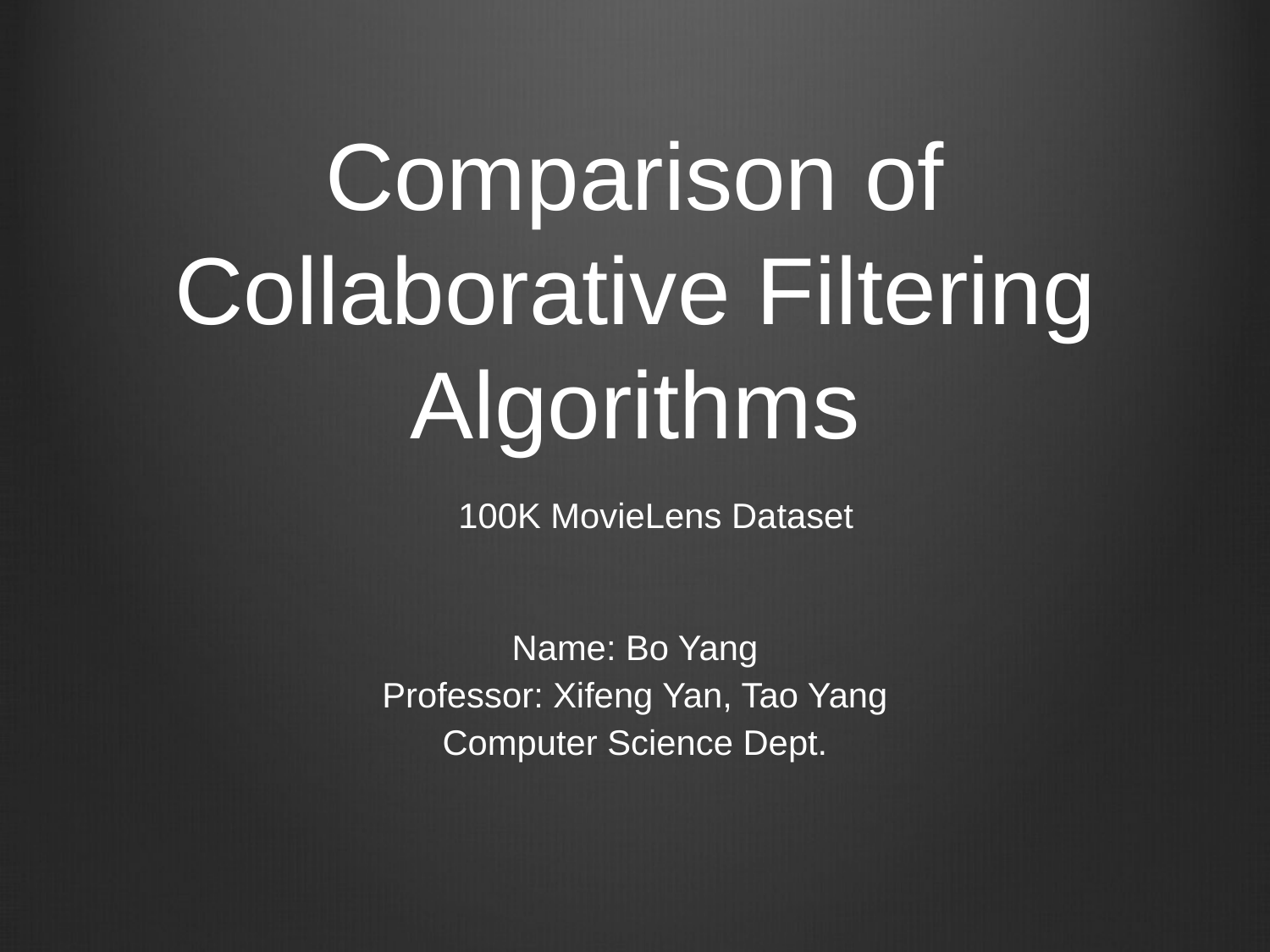

# Comparison of Collaborative Filtering Algorithms
100K MovieLens Dataset
Name: Bo Yang
Professor: Xifeng Yan, Tao Yang
Computer Science Dept.